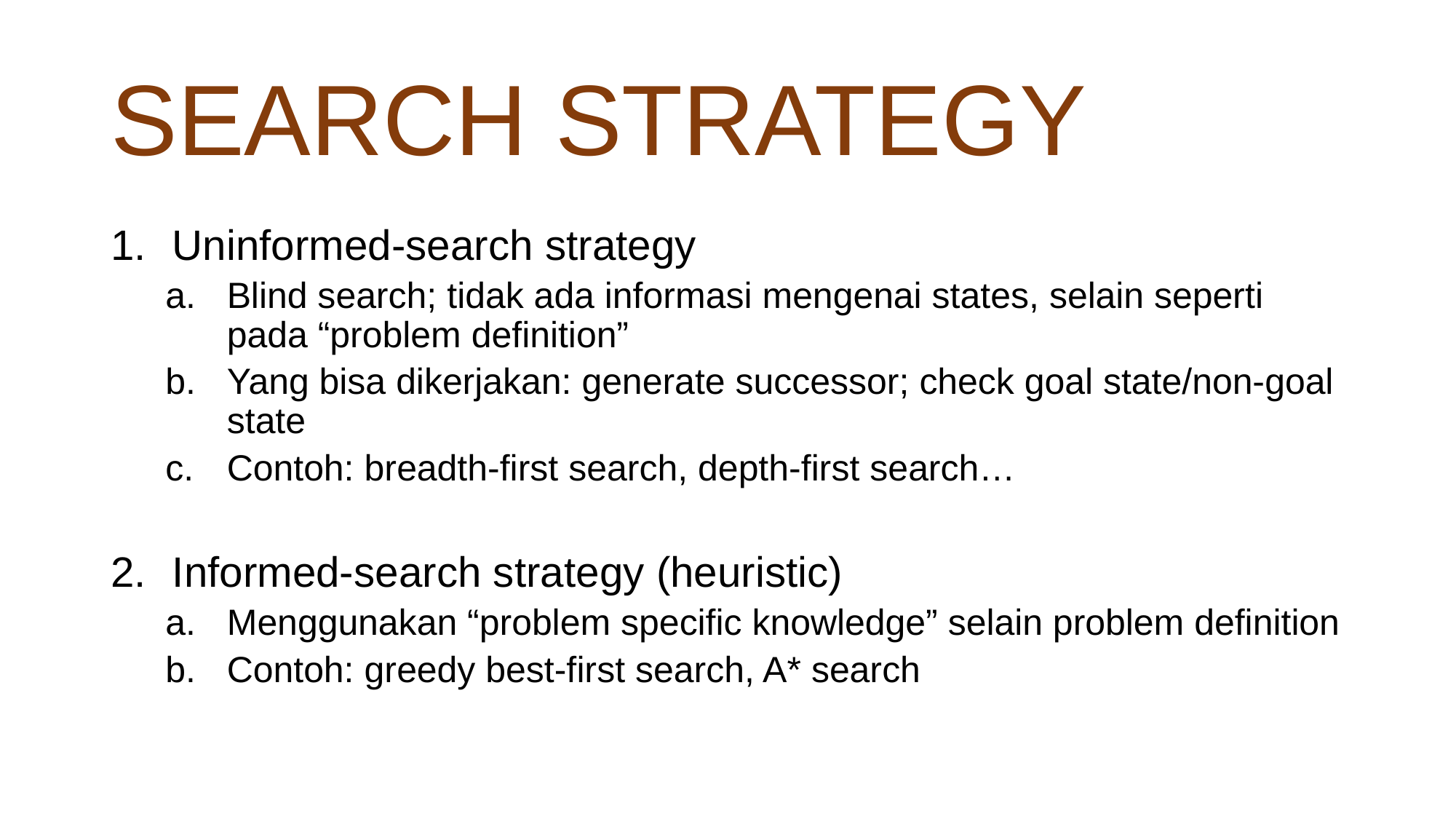

# SEARCH STRATEGY
Uninformed-search strategy
Blind search; tidak ada informasi mengenai states, selain seperti pada “problem definition”
Yang bisa dikerjakan: generate successor; check goal state/non-goal state
Contoh: breadth-first search, depth-first search…

Informed-search strategy (heuristic)
Menggunakan “problem specific knowledge” selain problem definition
Contoh: greedy best-first search, A* search